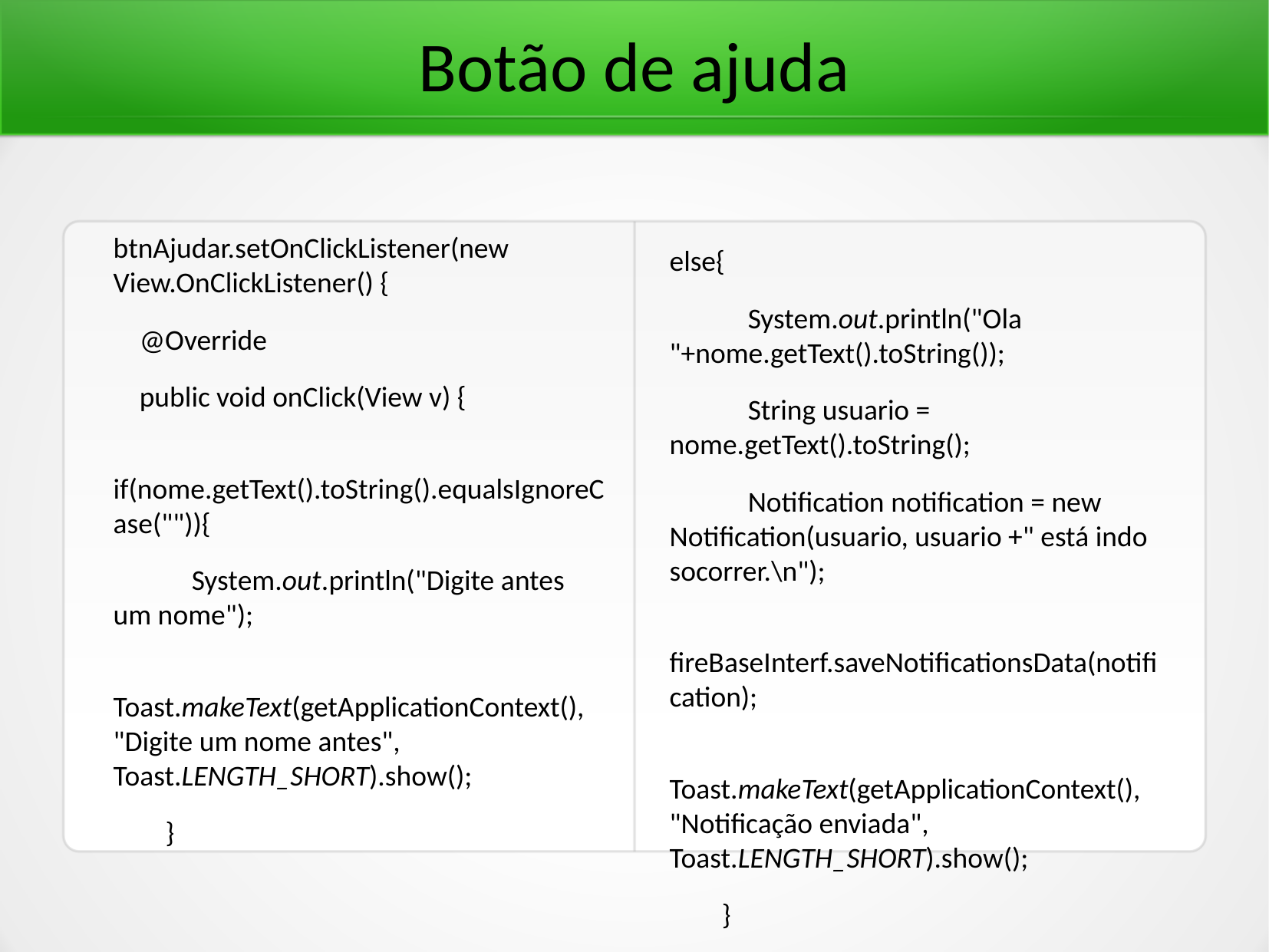

# Botão de ajuda
btnAjudar.setOnClickListener(new View.OnClickListener() {
    @Override
    public void onClick(View v) {
        if(nome.getText().toString().equalsIgnoreCase("")){
            System.out.println("Digite antes um nome");
            Toast.makeText(getApplicationContext(), "Digite um nome antes", Toast.LENGTH_SHORT).show();
        }
else{
            System.out.println("Ola "+nome.getText().toString());
            String usuario = nome.getText().toString();
            Notification notification = new Notification(usuario, usuario +" está indo socorrer.\n");
            fireBaseInterf.saveNotificationsData(notification);
            Toast.makeText(getApplicationContext(), "Notificação enviada", Toast.LENGTH_SHORT).show();
        }
    }
} );